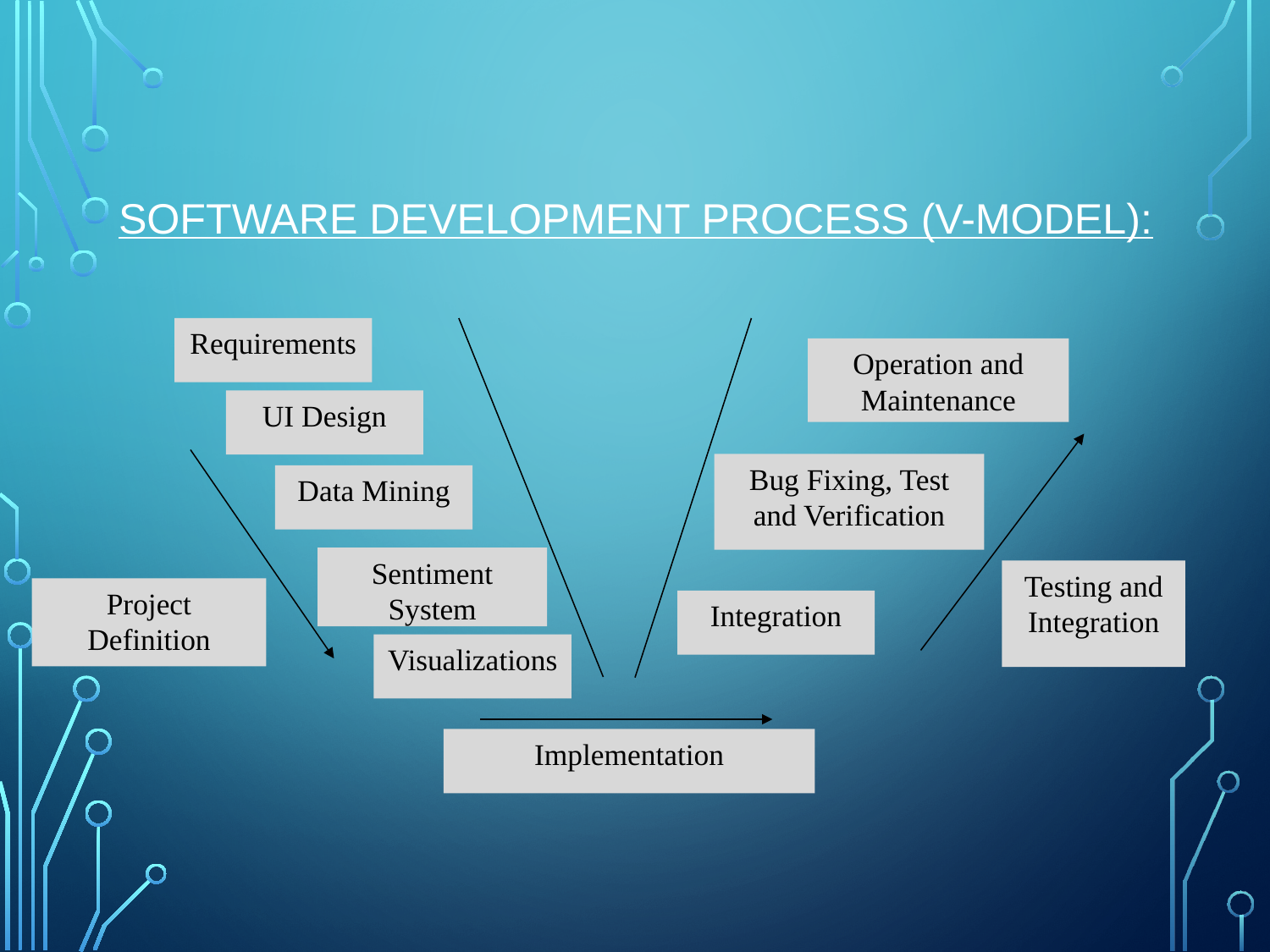

# SOFTWARE DEVELOPMENT PROCESS (V-MODEL):
Requirements
Operation and Maintenance
UI Design
Bug Fixing, Test and Verification
Data Mining
Sentiment System
Testing and Integration
Project Definition
Integration
Visualizations
Implementation